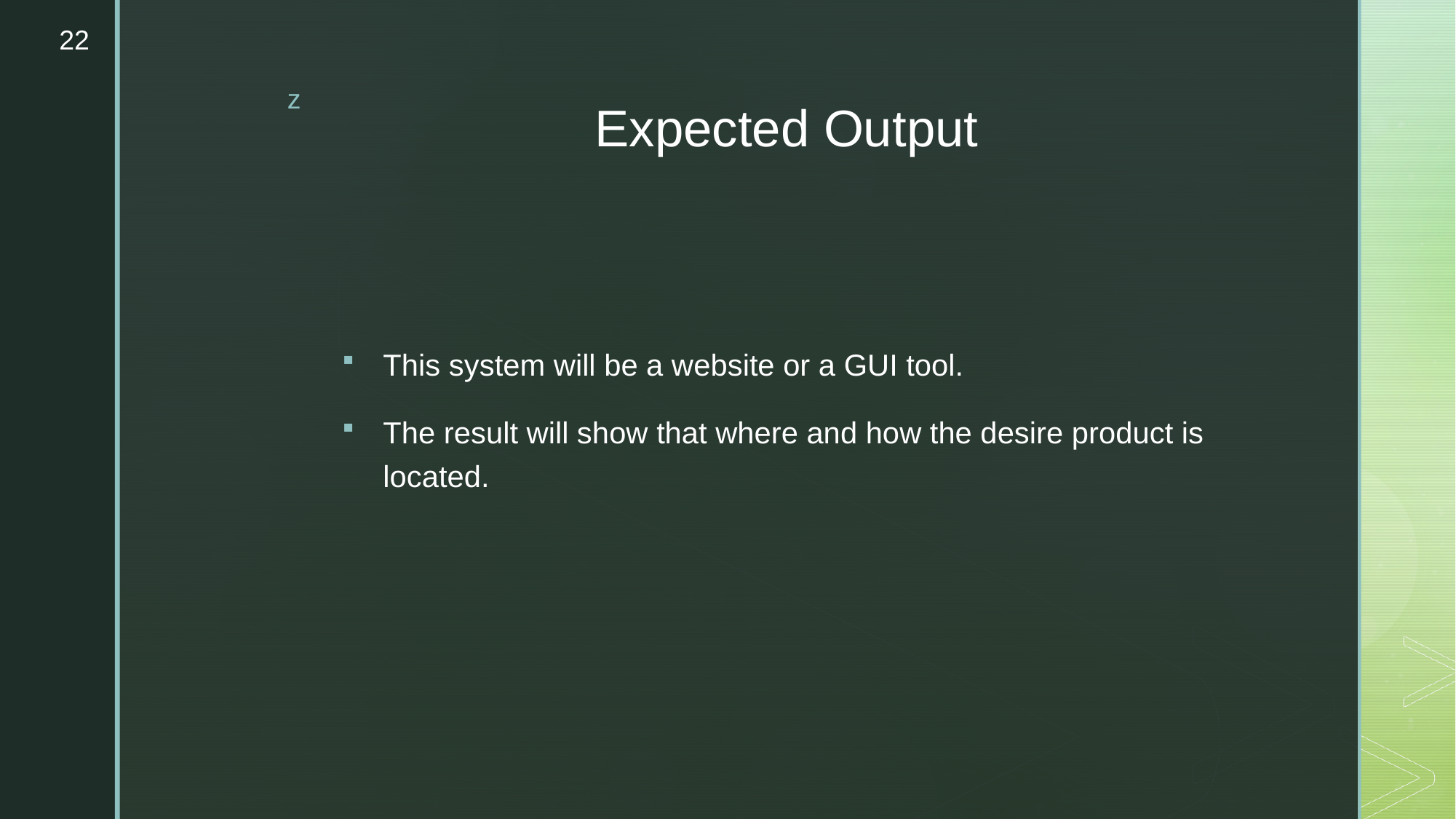

22
# Expected Output
This system will be a website or a GUI tool.
The result will show that where and how the desire product is located.